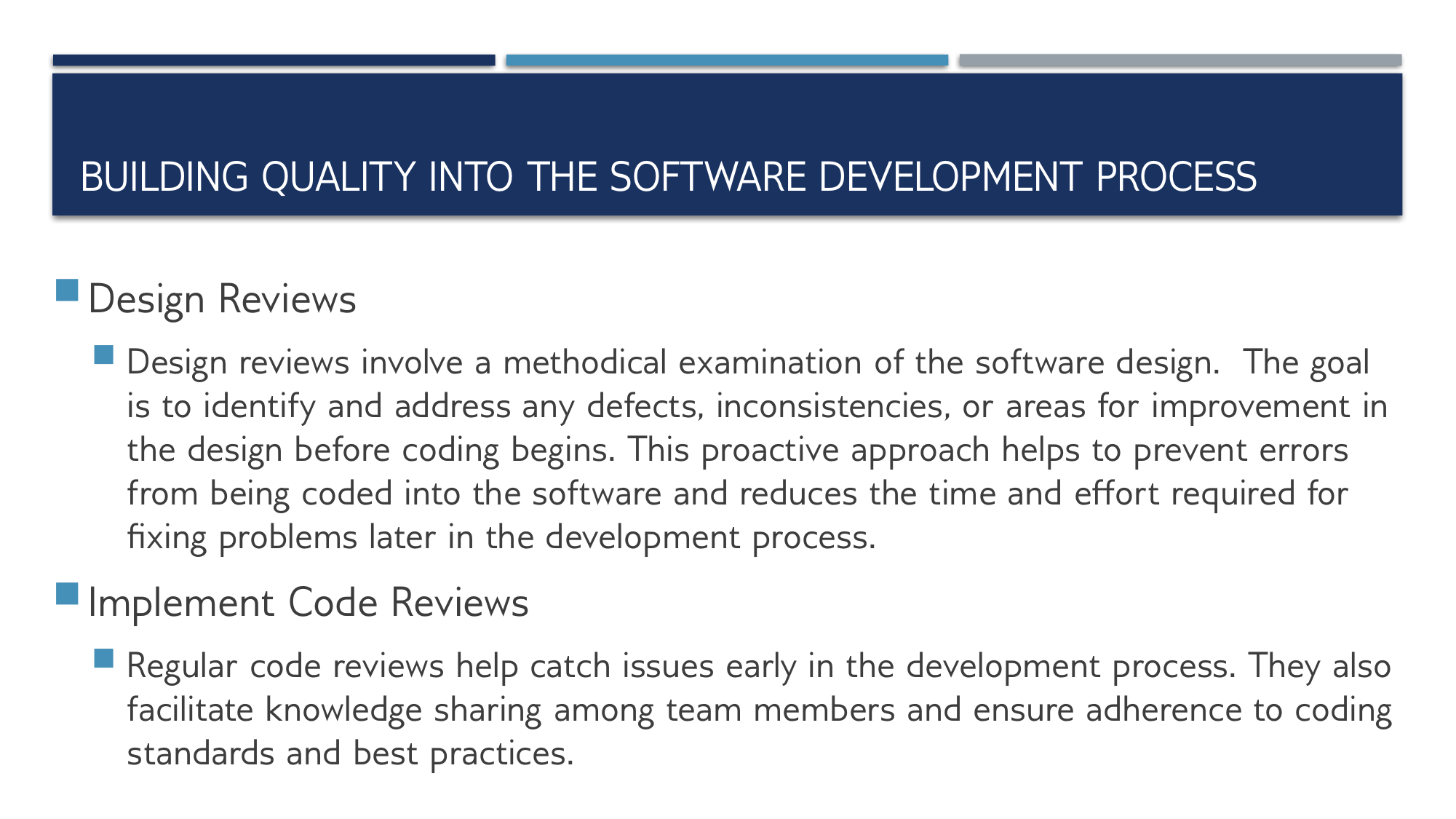

# Building Quality into the Software Development Process
Design Reviews
Design reviews involve a methodical examination of the software design.  The goal is to identify and address any defects, inconsistencies, or areas for improvement in the design before coding begins. This proactive approach helps to prevent errors from being coded into the software and reduces the time and effort required for fixing problems later in the development process.
Implement Code Reviews
Regular code reviews help catch issues early in the development process. They also facilitate knowledge sharing among team members and ensure adherence to coding standards and best practices.